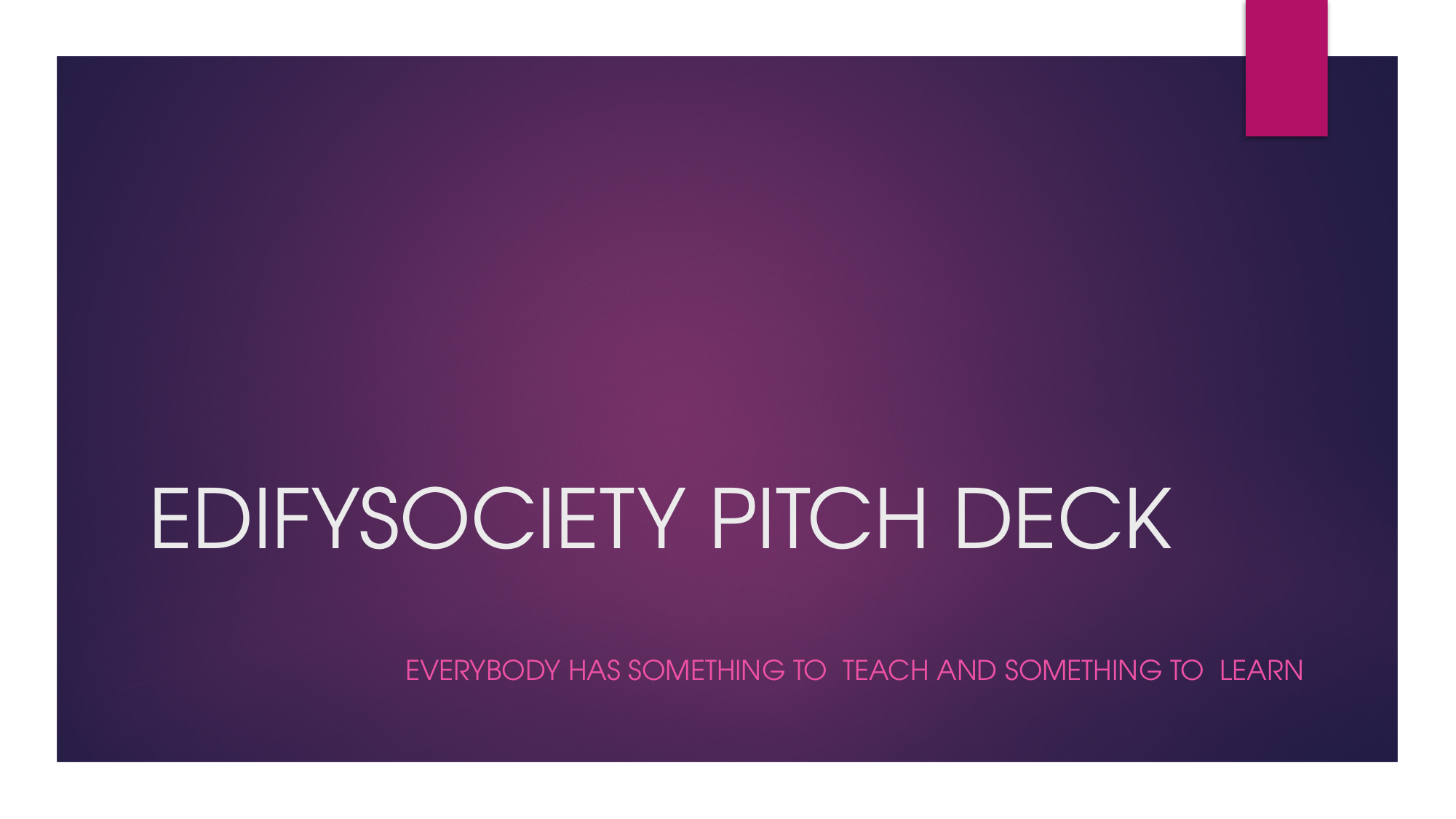

# EDIFYSOCIETY PITCH DECK
EVERYBODY HAS SOMETHING TO  TEACH AND SOMETHING TO  LEARN